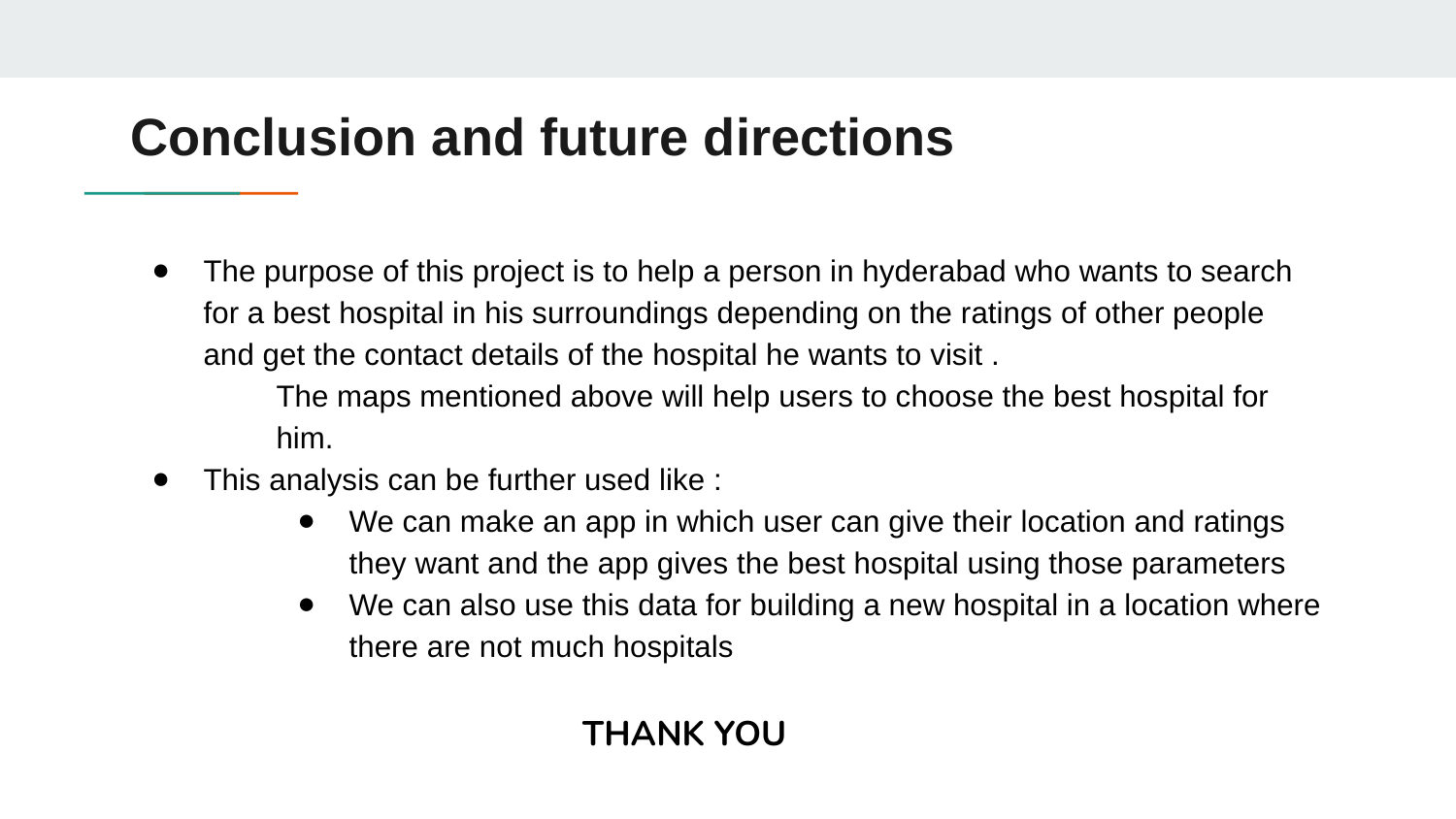

# Conclusion and future directions
The purpose of this project is to help a person in hyderabad who wants to search for a best hospital in his surroundings depending on the ratings of other people and get the contact details of the hospital he wants to visit .
The maps mentioned above will help users to choose the best hospital for him.
This analysis can be further used like :
We can make an app in which user can give their location and ratings they want and the app gives the best hospital using those parameters
We can also use this data for building a new hospital in a location where there are not much hospitals

                                                 THANK YOU